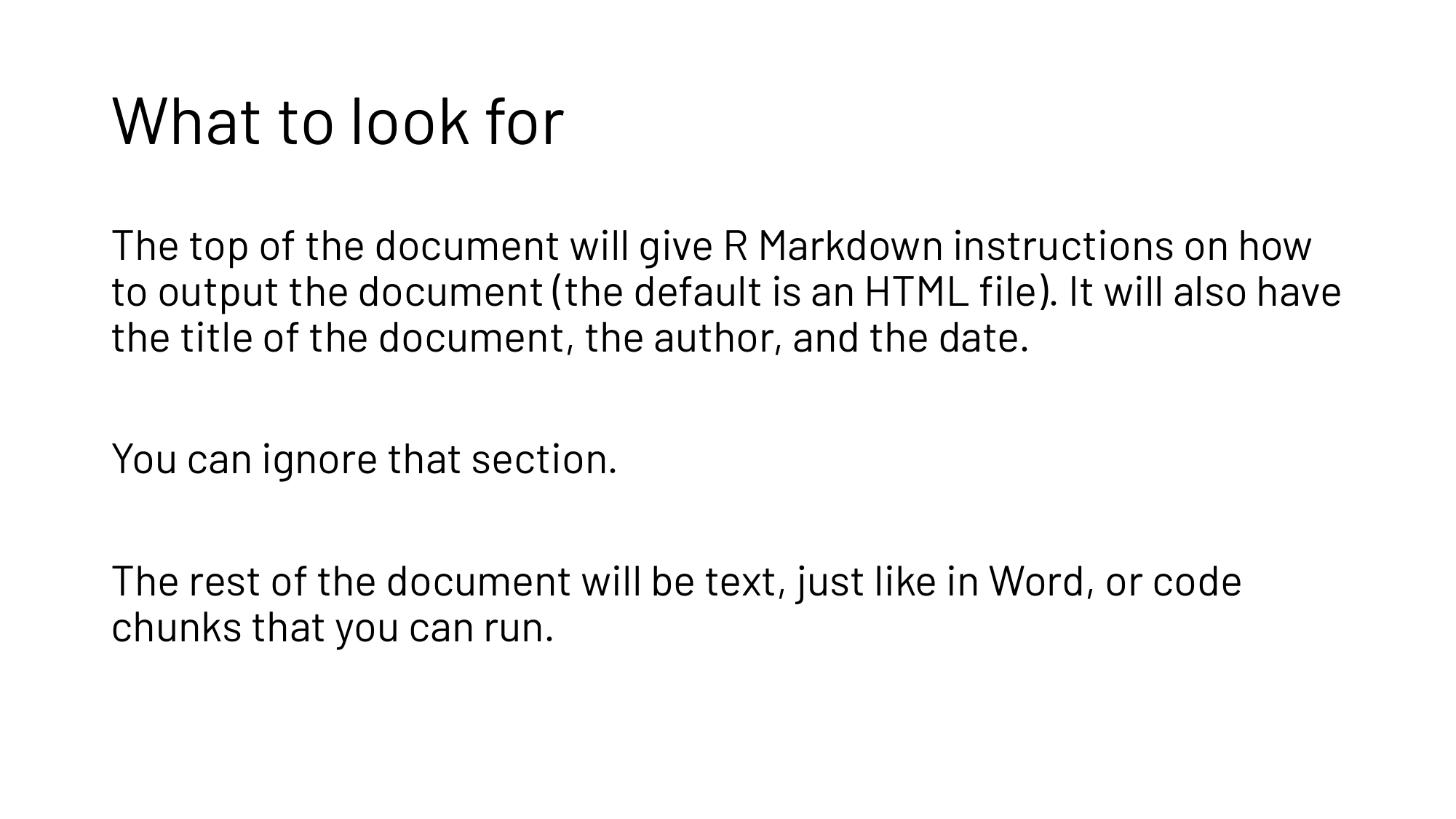

# What to look for
The top of the document will give R Markdown instructions on how to output the document (the default is an HTML file). It will also have the title of the document, the author, and the date.

You can ignore that section.

The rest of the document will be text, just like in Word, or code chunks that you can run.